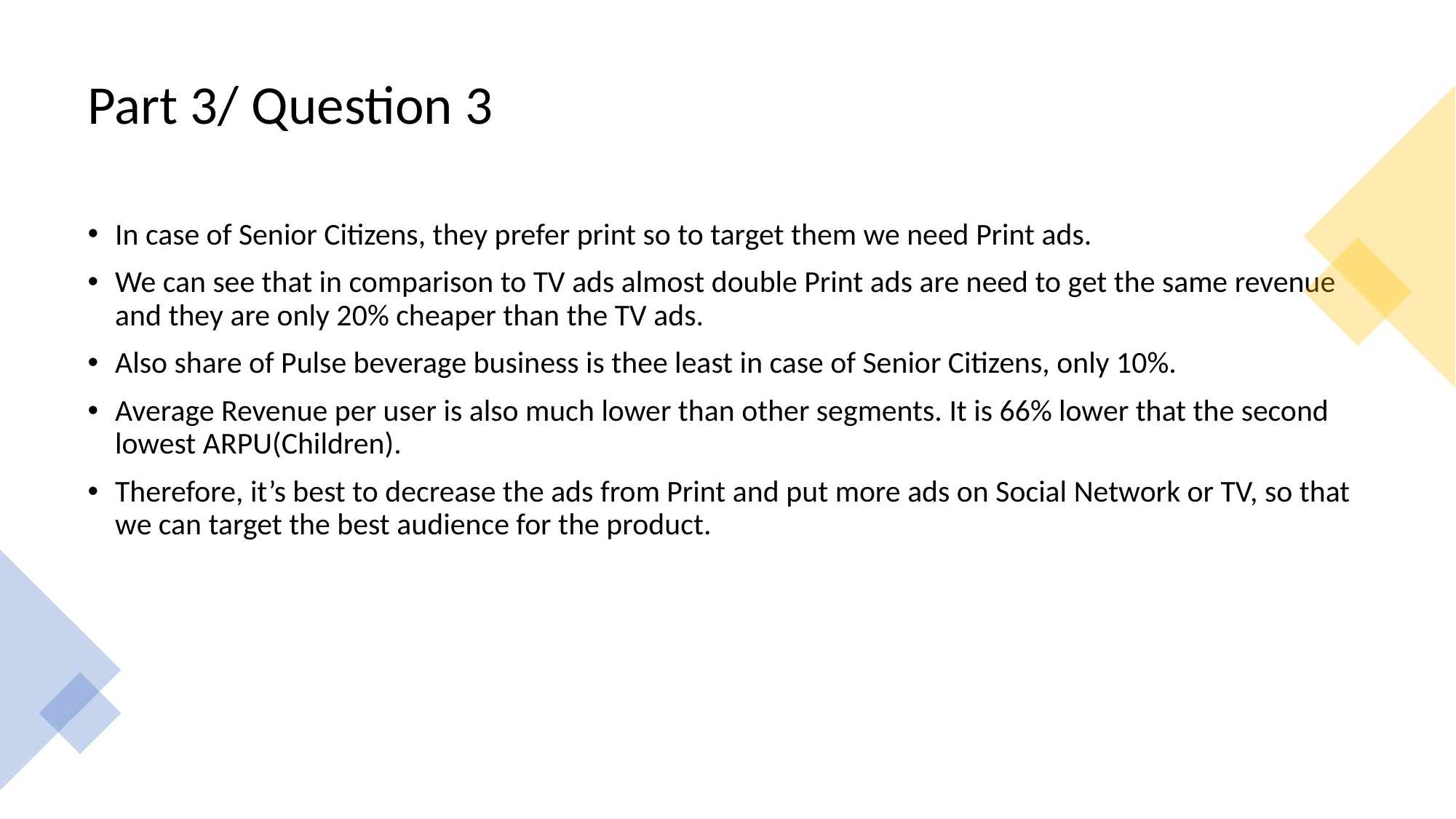

# Part 3/ Question 3

In case of Senior Citizens, they prefer print so to target them we need Print ads.
We can see that in comparison to TV ads almost double Print ads are need to get the same revenue and they are only 20% cheaper than the TV ads.
Also share of Pulse beverage business is thee least in case of Senior Citizens, only 10%.
Average Revenue per user is also much lower than other segments. It is 66% lower that the second lowest ARPU(Children).
Therefore, it’s best to decrease the ads from Print and put more ads on Social Network or TV, so that we can target the best audience for the product.